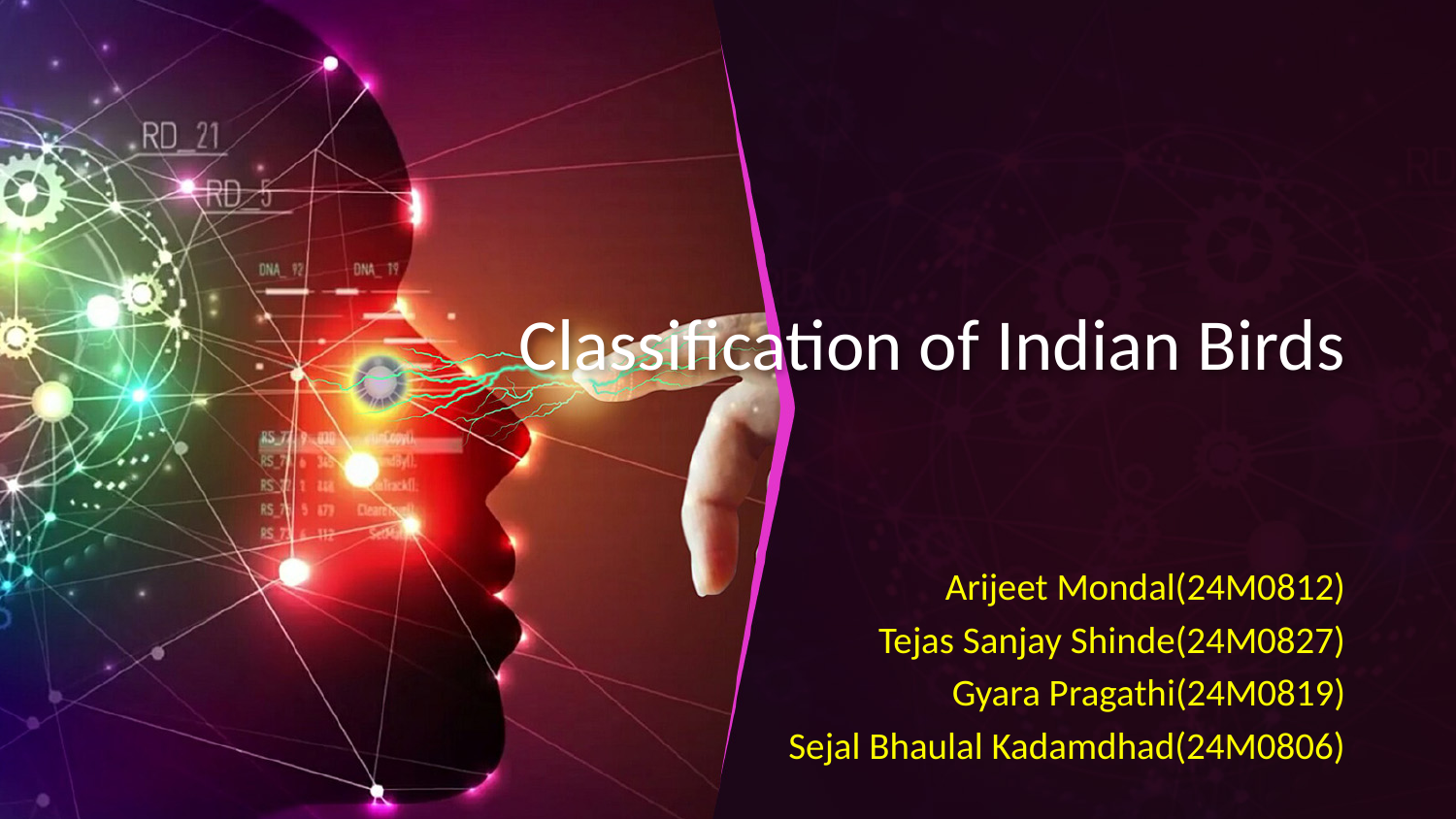

# Classification of Indian Birds
Arijeet Mondal(24M0812)
Tejas Sanjay Shinde(24M0827)
Gyara Pragathi(24M0819)
Sejal Bhaulal Kadamdhad(24M0806)